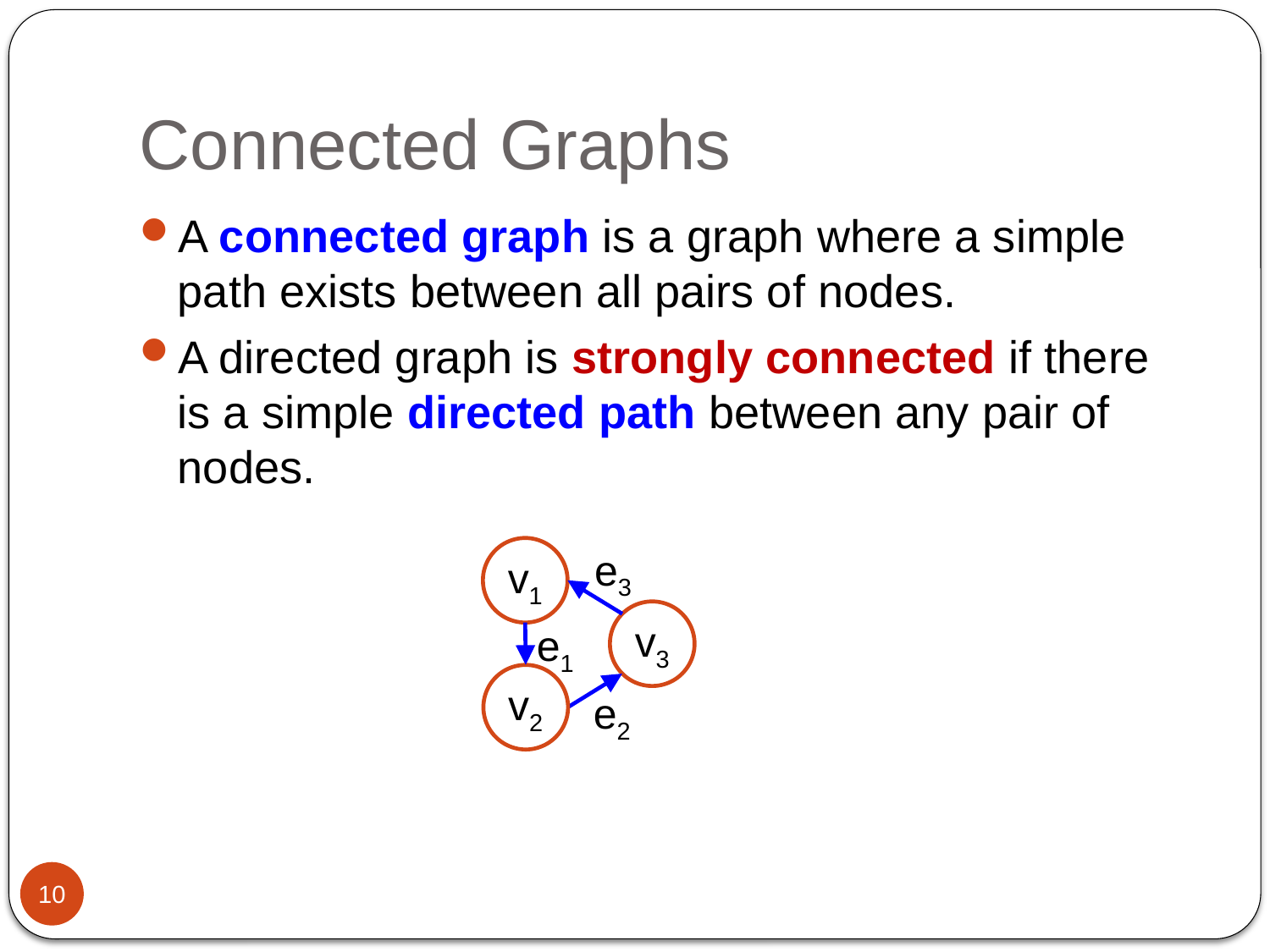

# Connected Graphs
A connected graph is a graph where a simple path exists between all pairs of nodes.
A directed graph is strongly connected if there is a simple directed path between any pair of nodes.
e3
v1
v3
e1
v2
e2
10